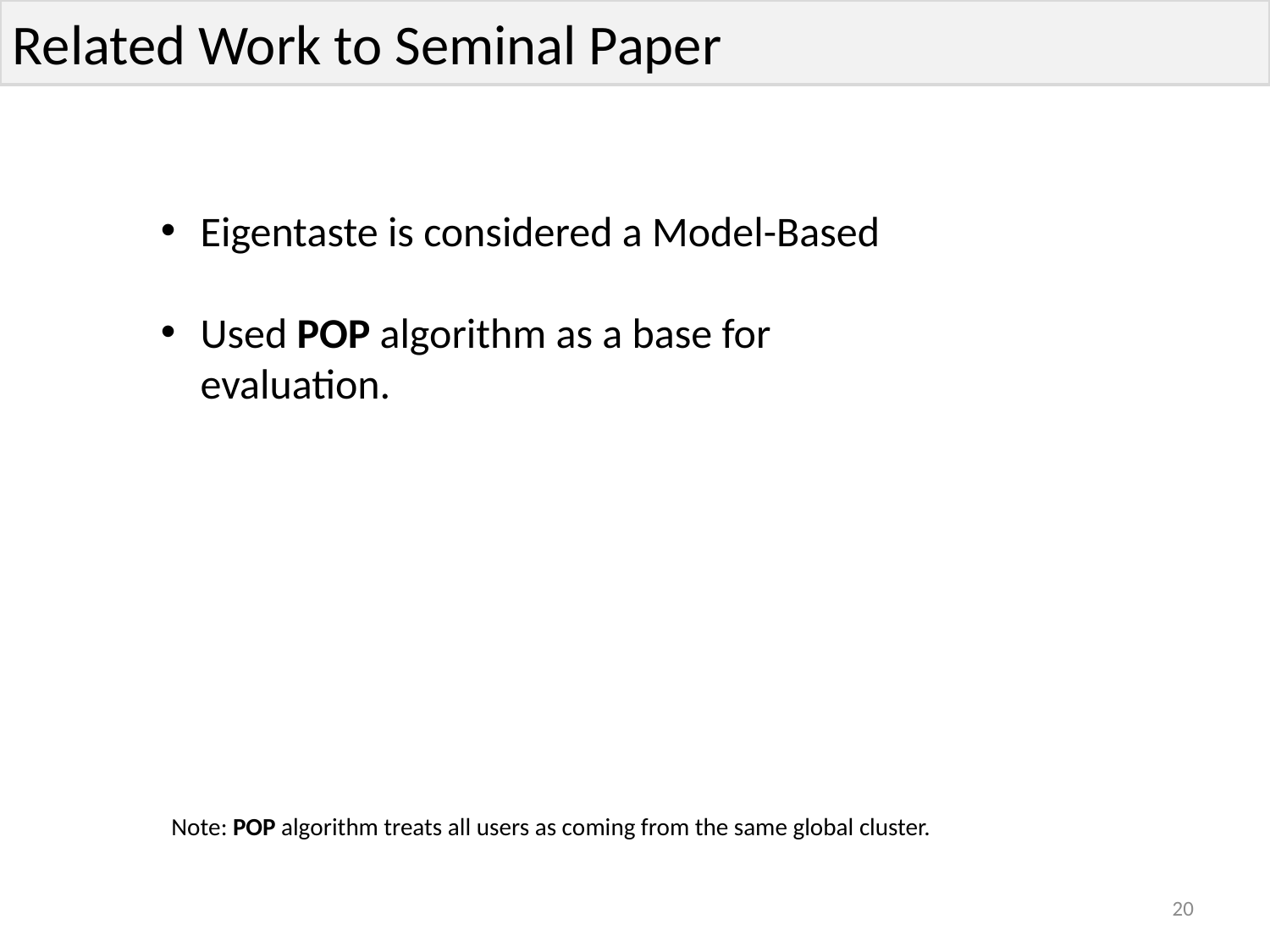

Related Work to Seminal Paper
Eigentaste is considered a Model-Based

Used POP algorithm as a base for evaluation.
Note: POP algorithm treats all users as coming from the same global cluster.
20